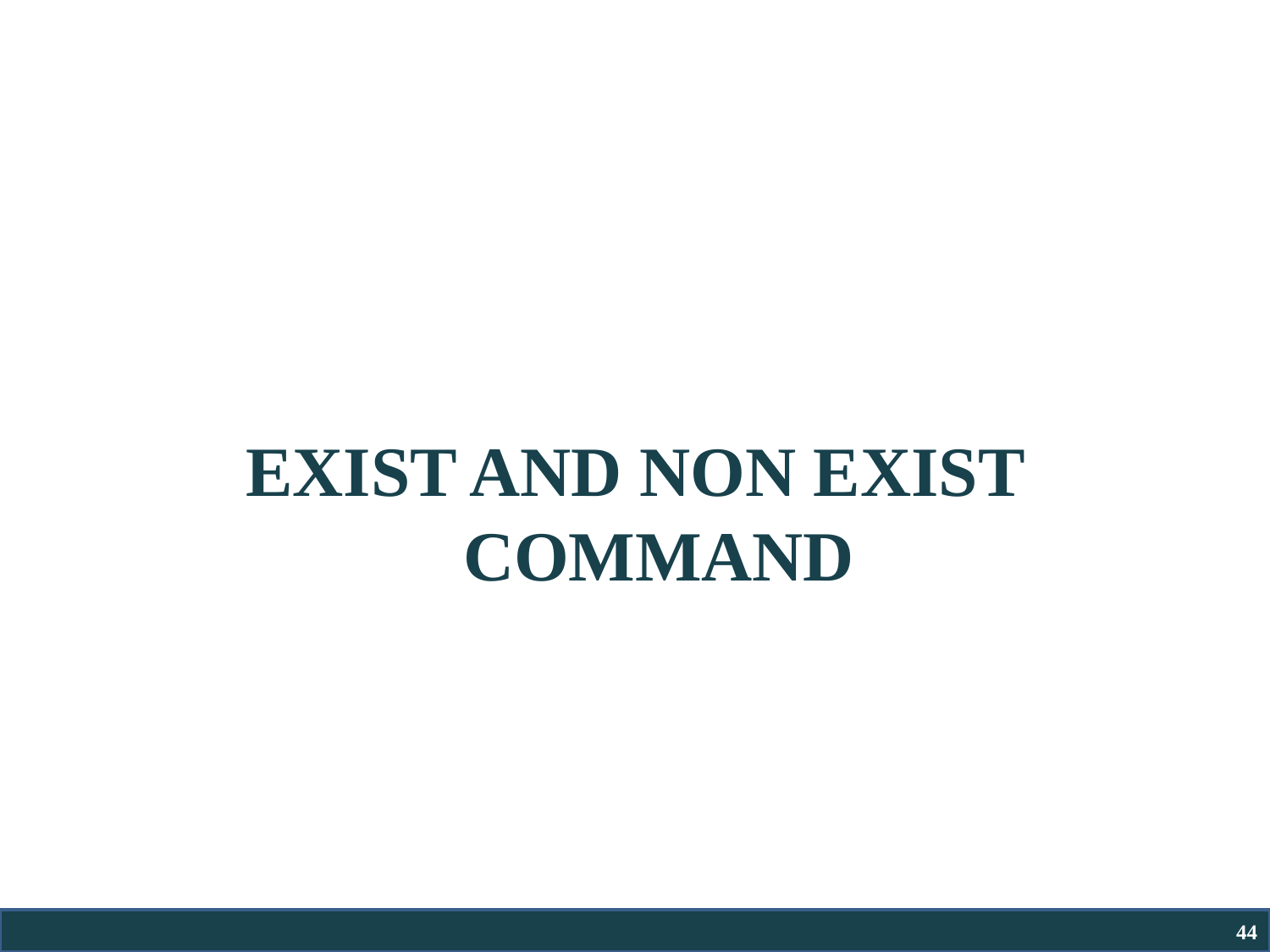

#

EXIST AND NON EXIST COMMAND
44